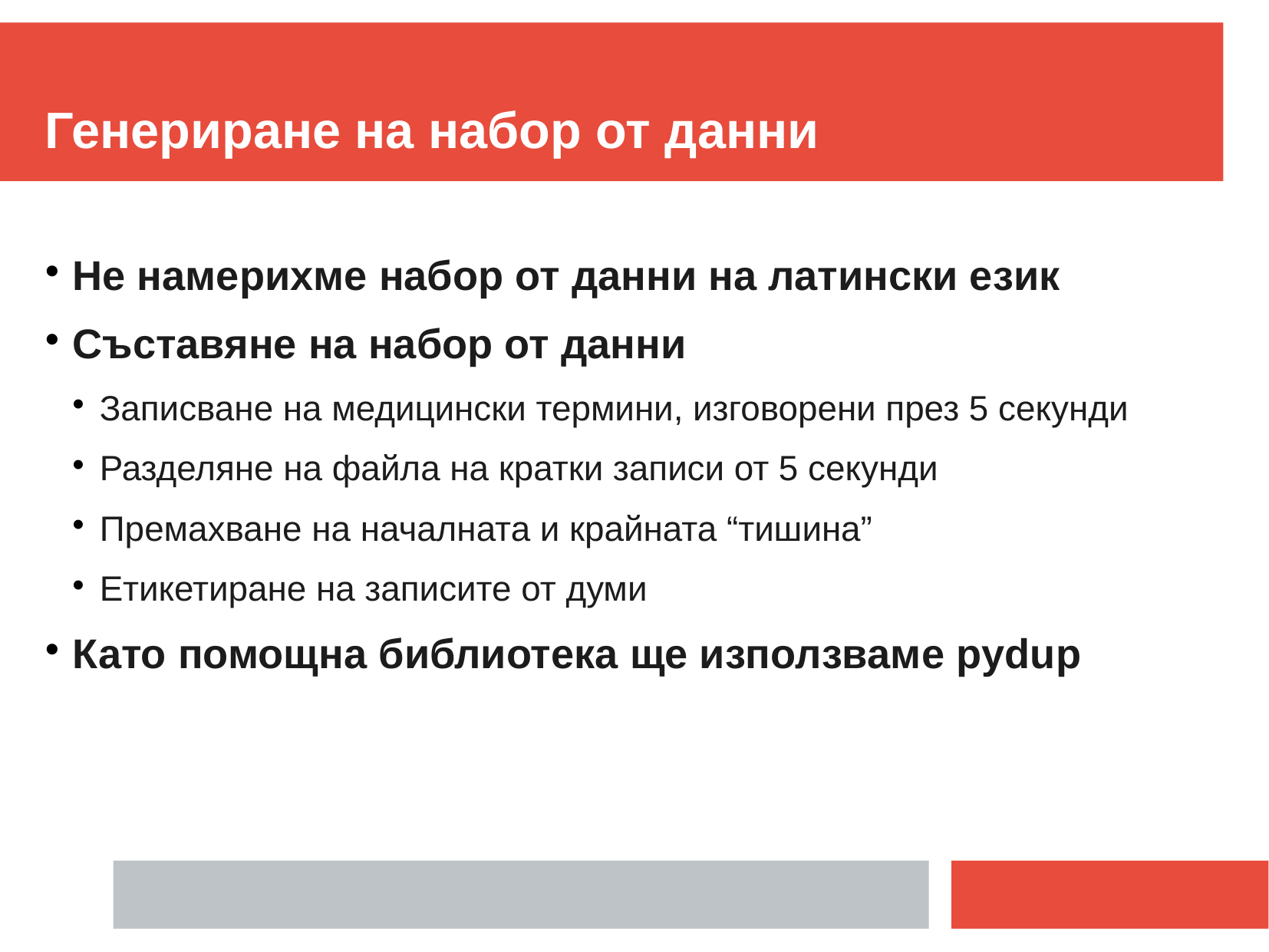

Генериране на набор от данни
Не намерихме набор от данни на латински език
Съставяне на набор от данни
Записване на медицински термини, изговорени през 5 секунди
Разделяне на файла на кратки записи от 5 секунди
Премахване на началната и крайната “тишина”
Етикетиране на записите от думи
Като помощна библиотека ще използваме pydup